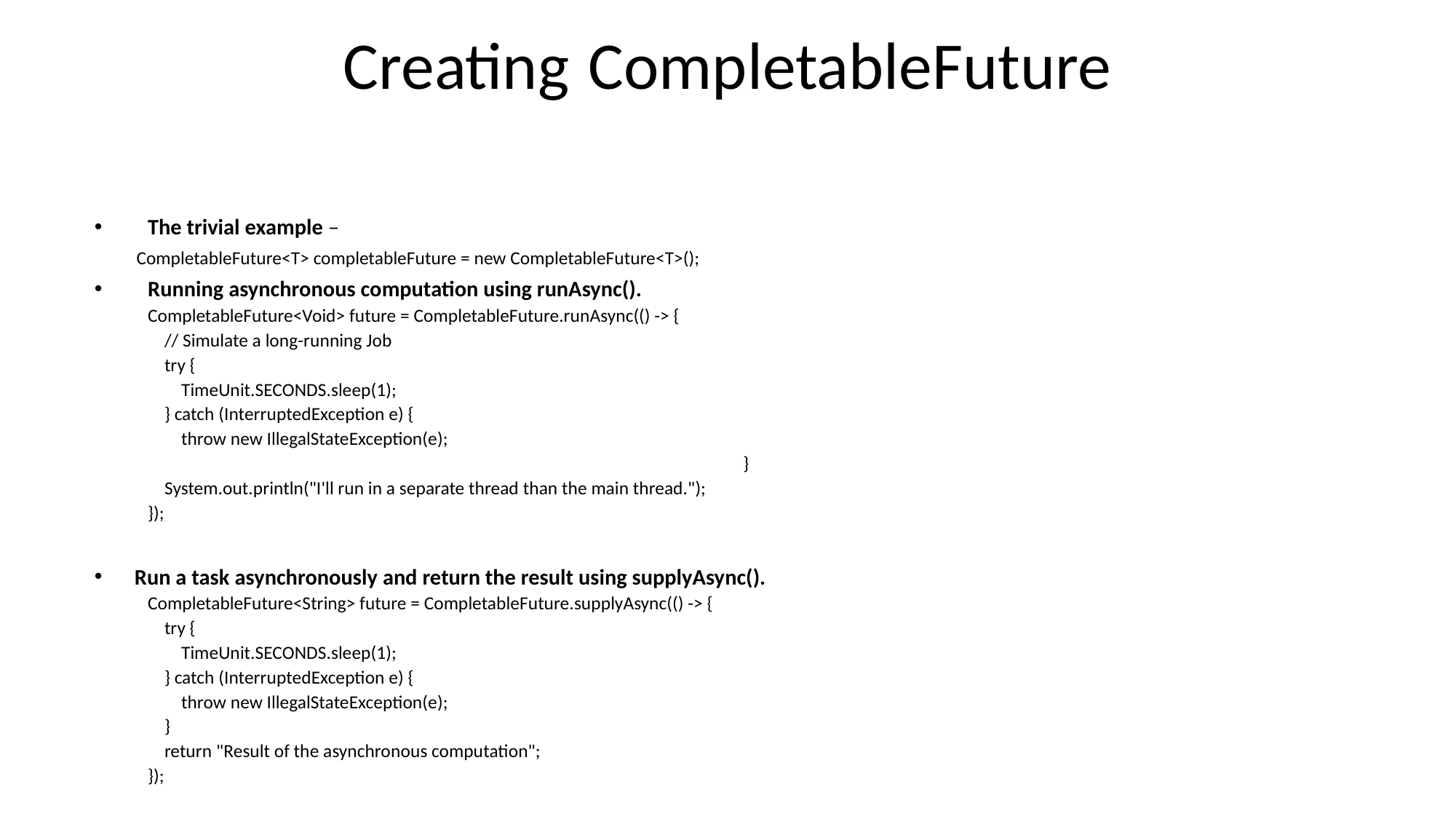

# Creating CompletableFuture
The trivial example –
          CompletableFuture<T> completableFuture = new CompletableFuture<T>();
Running asynchronous computation using runAsync().
CompletableFuture<Void> future = CompletableFuture.runAsync(() -> {
    // Simulate a long-running Job
    try {
        TimeUnit.SECONDS.sleep(1);
    } catch (InterruptedException e) {
        throw new IllegalStateException(e);
    }
    System.out.println("I'll run in a separate thread than the main thread.");
});

Run a task asynchronously and return the result using supplyAsync().
CompletableFuture<String> future = CompletableFuture.supplyAsync(() -> {
    try {
        TimeUnit.SECONDS.sleep(1);
    } catch (InterruptedException e) {
        throw new IllegalStateException(e);
    }
    return "Result of the asynchronous computation";
});